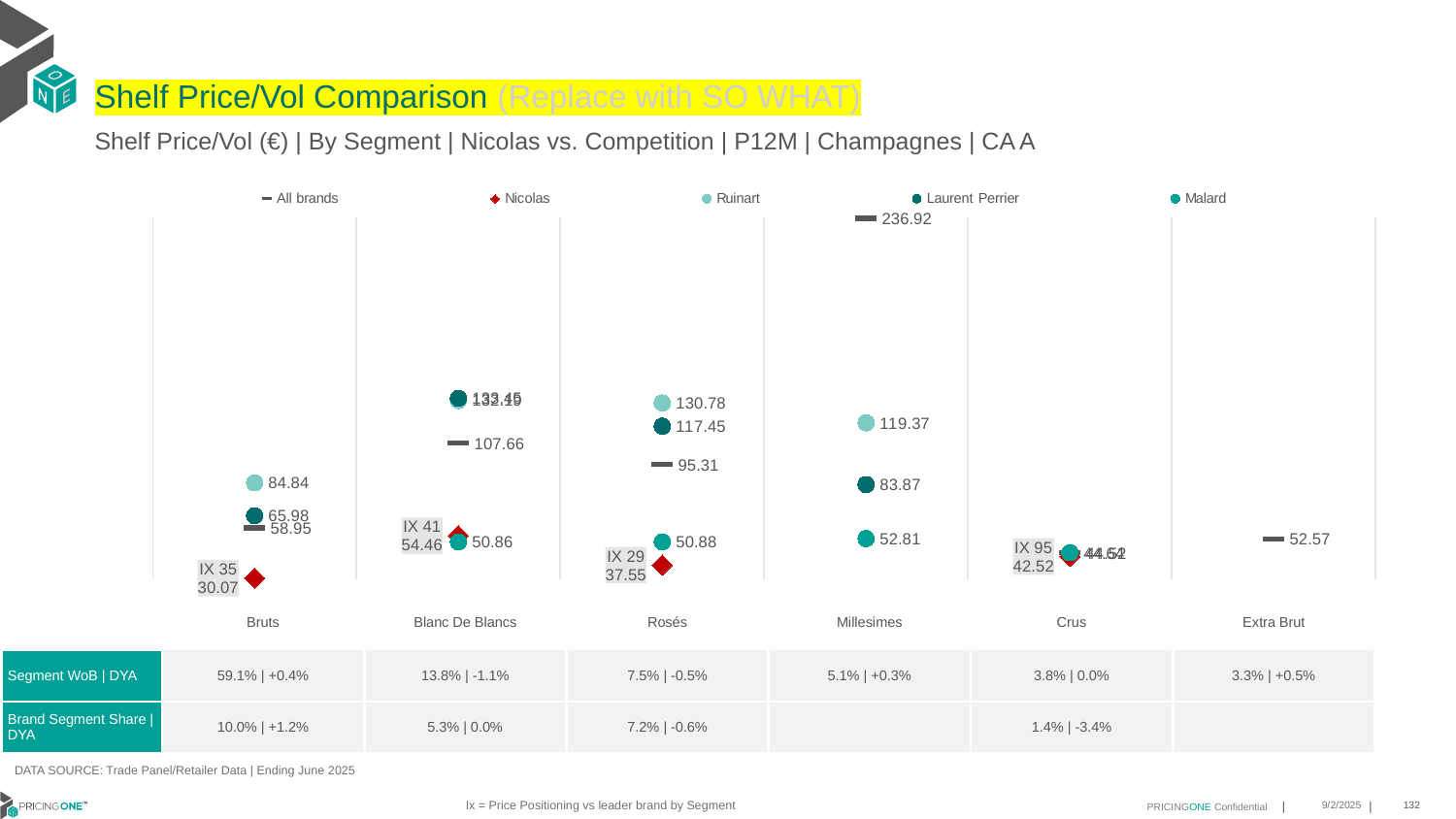

# Shelf Price/Vol Comparison (Replace with SO WHAT)
Shelf Price/Vol (€) | By Segment | Nicolas vs. Competition | P12M | Champagnes | CA A

### Chart

| Category | All brands | Nicolas | Ruinart | Laurent Perrier | Malard |
|---|---|---|---|---|---|
| IX 35 | 58.95 | 30.07 | 84.84 | 65.98 | None |
| IX 41 | 107.66 | 54.46 | 132.19 | 133.45 | 50.86 |
| IX 29 | 95.31 | 37.55 | 130.78 | 117.45 | 50.88 |
| None | 236.92 | None | 119.37 | 83.87 | 52.81 |
| IX 95 | 44.52 | 42.52 | None | None | 44.64 |
| None | 52.57 | None | None | None | None |
|  | Bruts | Blanc De Blancs | Rosés | Millesimes | Crus | Extra Brut |
| --- | --- | --- | --- | --- | --- | --- |
| Segment WoB | DYA | 59.1% | +0.4% | 13.8% | -1.1% | 7.5% | -0.5% | 5.1% | +0.3% | 3.8% | 0.0% | 3.3% | +0.5% |
| Brand Segment Share | DYA | 10.0% | +1.2% | 5.3% | 0.0% | 7.2% | -0.6% |  | 1.4% | -3.4% |  |
DATA SOURCE: Trade Panel/Retailer Data | Ending June 2025
Ix = Price Positioning vs leader brand by Segment
9/2/2025
132